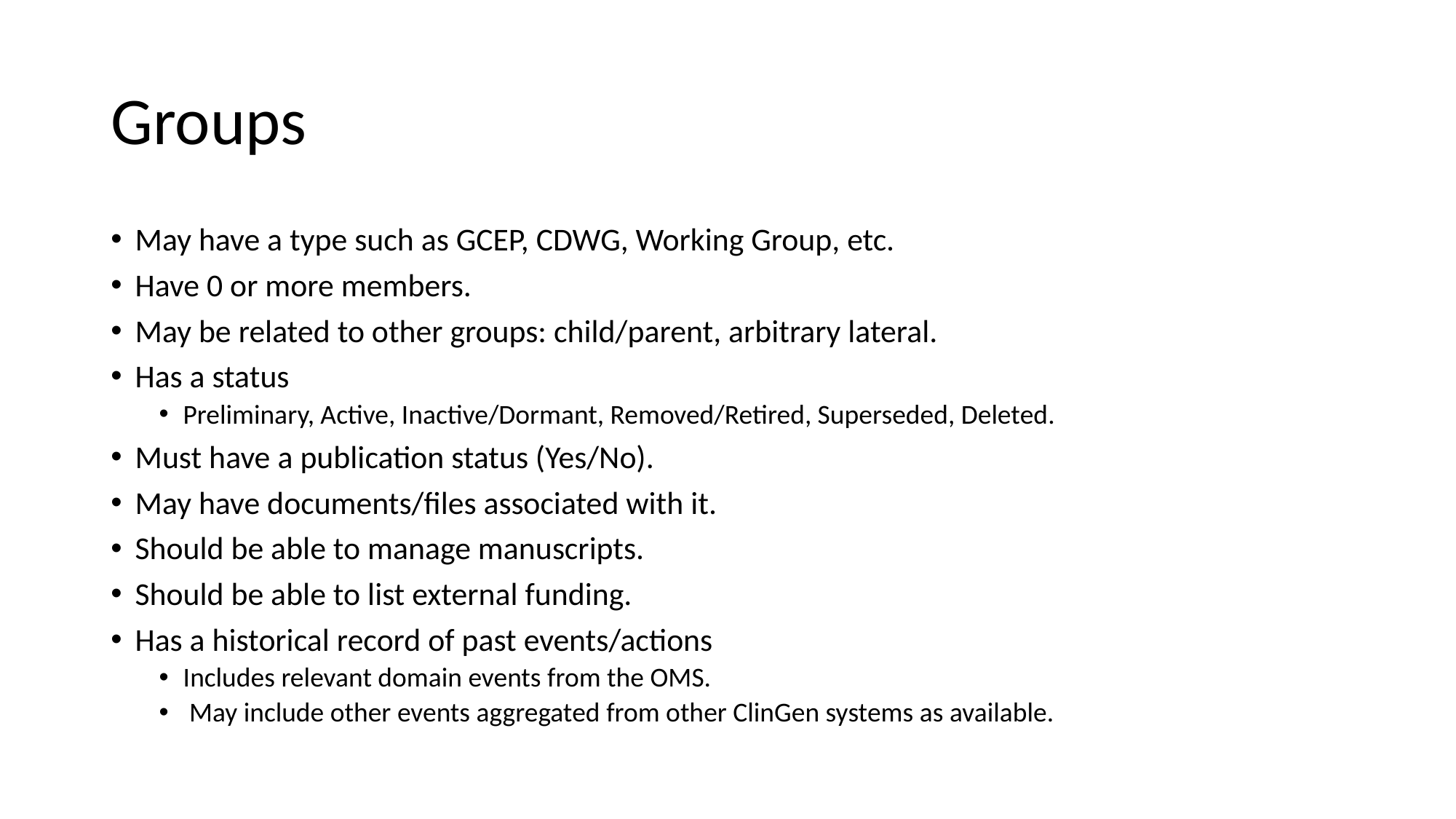

# Groups
May have a type such as GCEP, CDWG, Working Group, etc.
Have 0 or more members.
May be related to other groups: child/parent, arbitrary lateral.
Has a status
Preliminary, Active, Inactive/Dormant, Removed/Retired, Superseded, Deleted.
Must have a publication status (Yes/No).
May have documents/files associated with it.
Should be able to manage manuscripts.
Should be able to list external funding.
Has a historical record of past events/actions
Includes relevant domain events from the OMS.
 May include other events aggregated from other ClinGen systems as available.